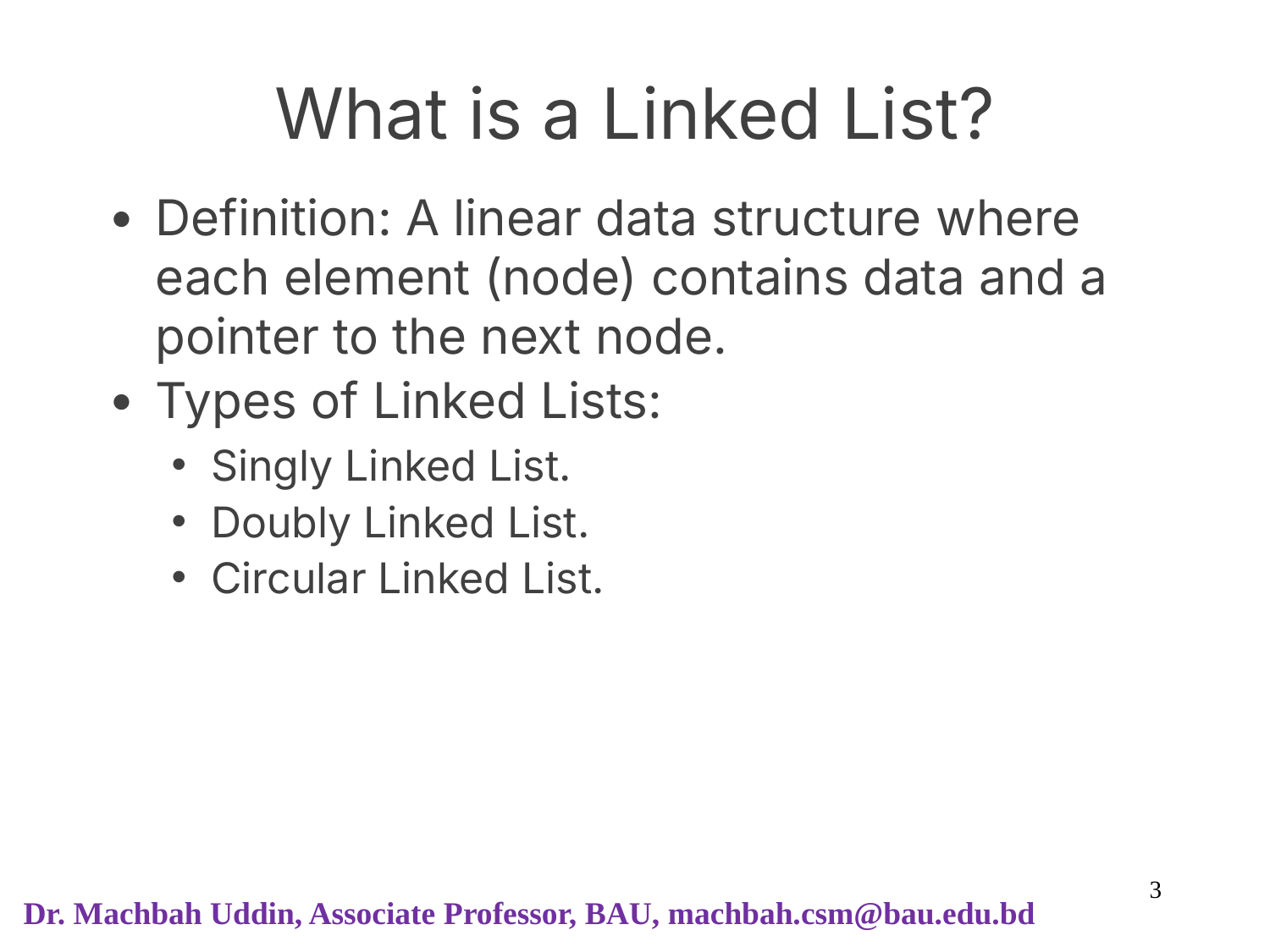

# What is a Linked List?
Definition: A linear data structure where each element (node) contains data and a pointer to the next node.
Types of Linked Lists:
Singly Linked List.
Doubly Linked List.
Circular Linked List.

3